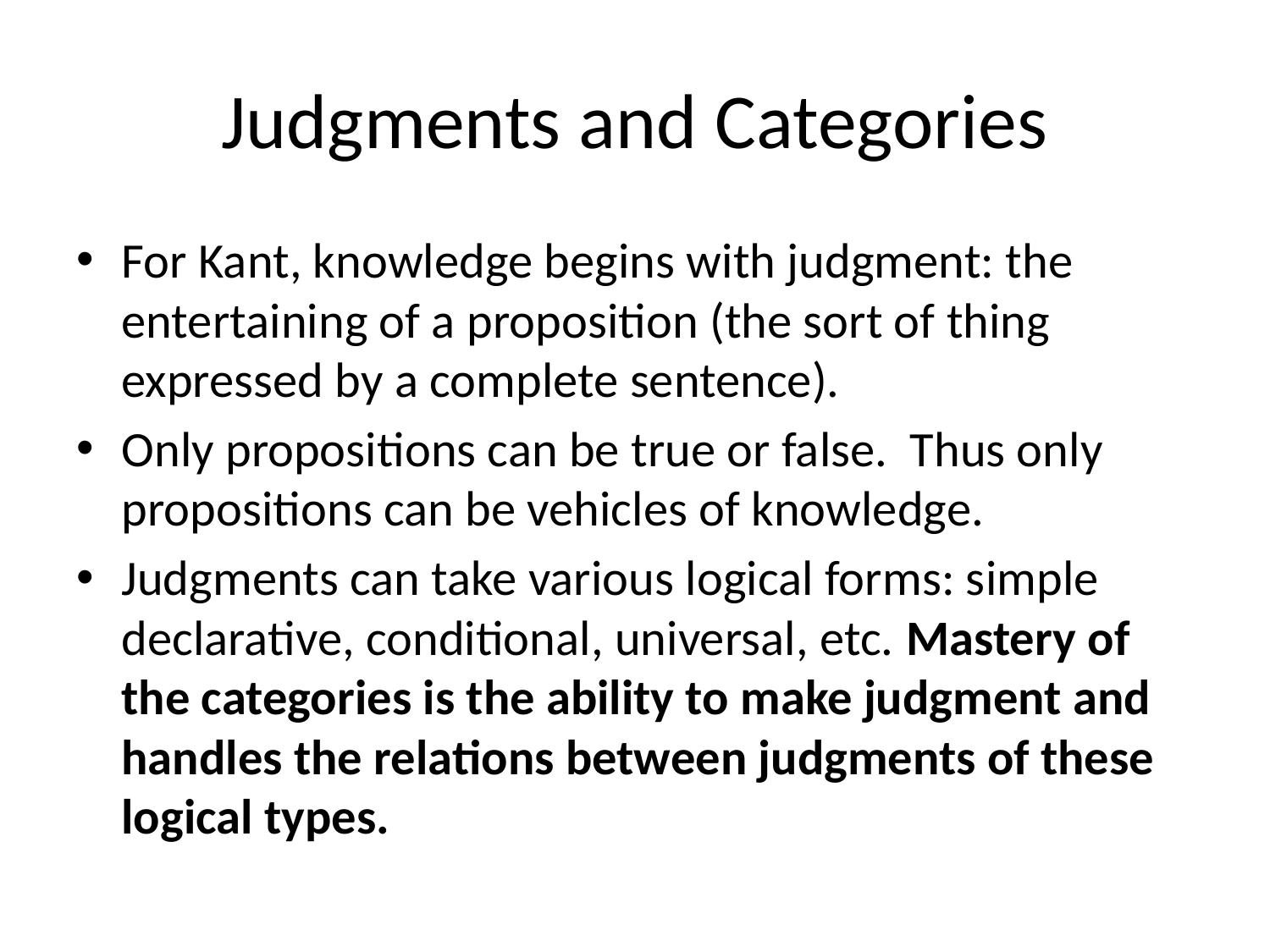

# Judgments and Categories
For Kant, knowledge begins with judgment: the entertaining of a proposition (the sort of thing expressed by a complete sentence).
Only propositions can be true or false.  Thus only propositions can be vehicles of knowledge.
Judgments can take various logical forms: simple declarative, conditional, universal, etc. Mastery of the categories is the ability to make judgment and handles the relations between judgments of these logical types.